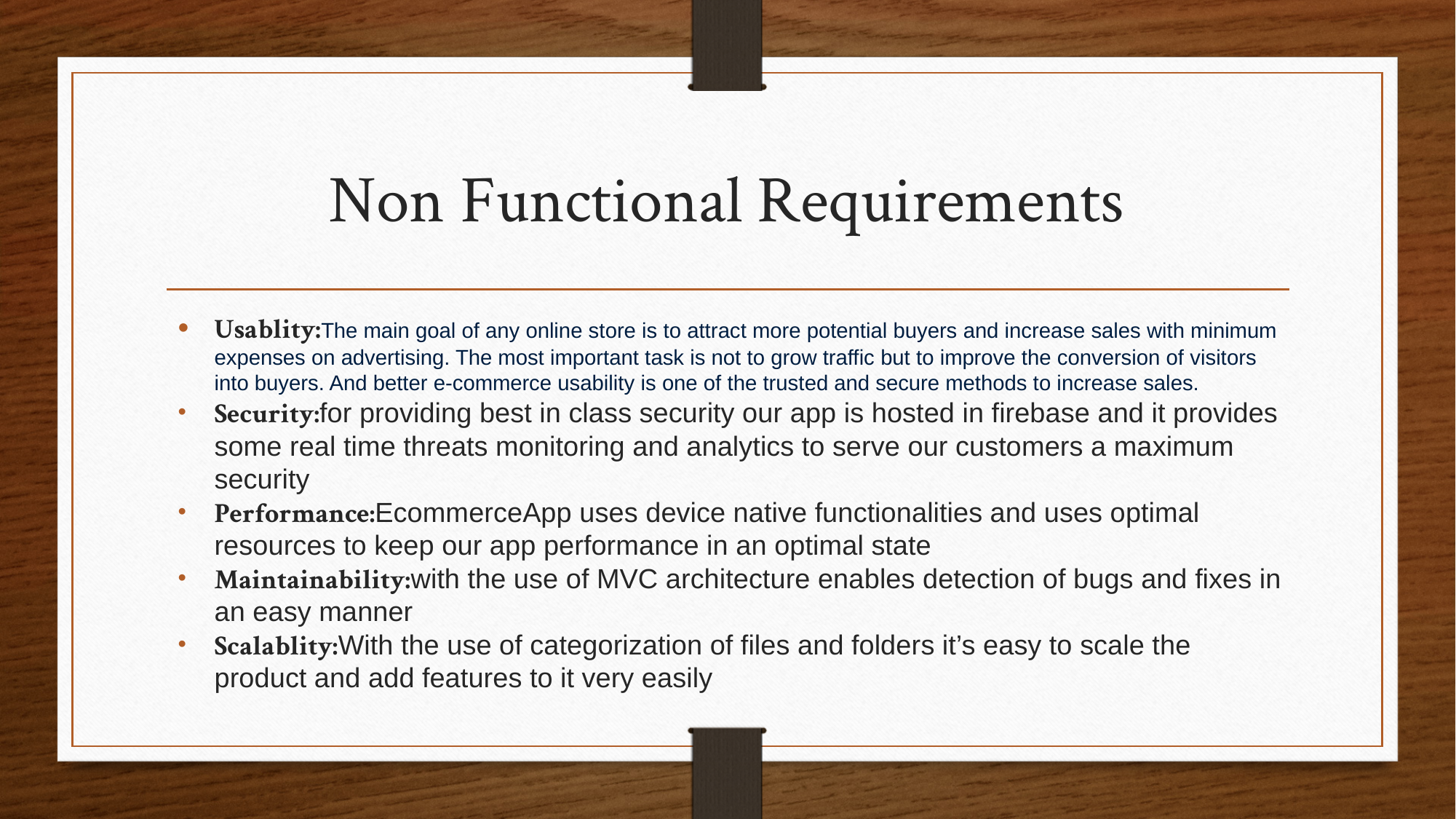

# Non Functional Requirements
Usablity:The main goal of any online store is to attract more potential buyers and increase sales with minimum expenses on advertising. The most important task is not to grow traffic but to improve the conversion of visitors into buyers. And better e-commerce usability is one of the trusted and secure methods to increase sales.
Security:for providing best in class security our app is hosted in firebase and it provides some real time threats monitoring and analytics to serve our customers a maximum security
Performance:EcommerceApp uses device native functionalities and uses optimal resources to keep our app performance in an optimal state
Maintainability:with the use of MVC architecture enables detection of bugs and fixes in an easy manner
Scalablity:With the use of categorization of files and folders it’s easy to scale the product and add features to it very easily